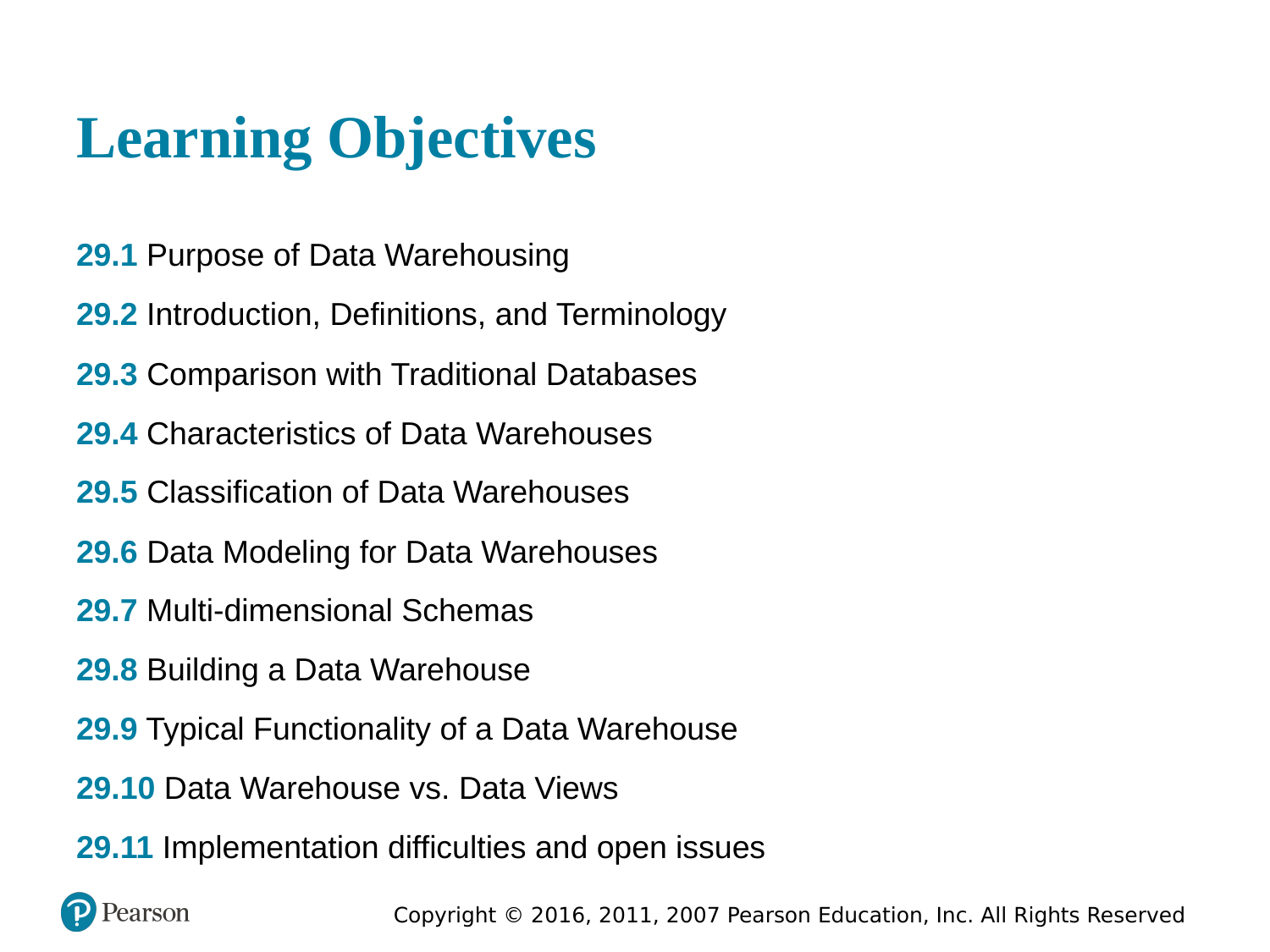

# Learning Objectives
29.1 Purpose of Data Warehousing
29.2 Introduction, Definitions, and Terminology
29.3 Comparison with Traditional Databases
29.4 Characteristics of Data Warehouses
29.5 Classification of Data Warehouses
29.6 Data Modeling for Data Warehouses
29.7 Multi-dimensional Schemas
29.8 Building a Data Warehouse
29.9 Typical Functionality of a Data Warehouse
29.10 Data Warehouse vs. Data Views
29.11 Implementation difficulties and open issues